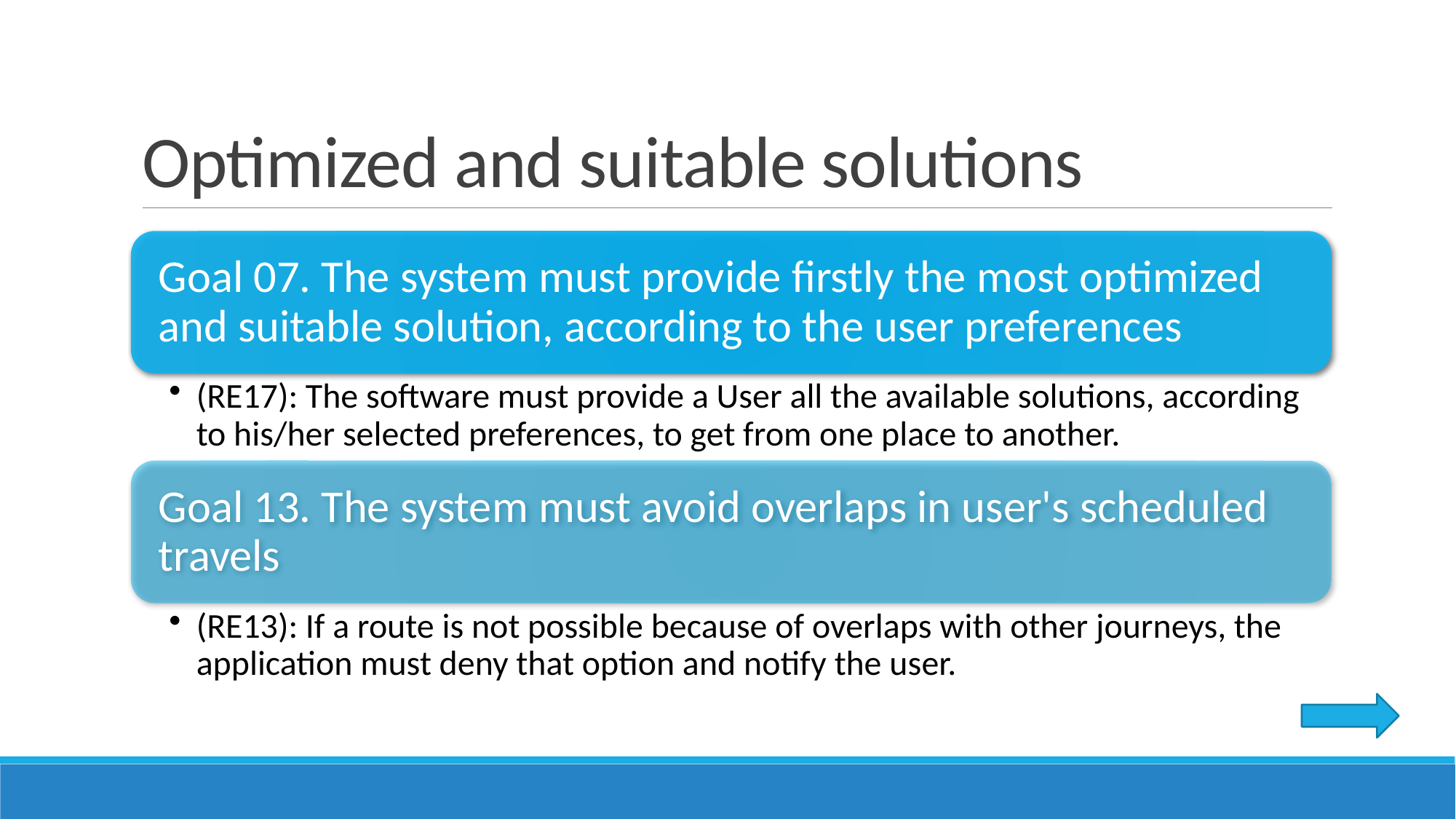

# Optimized and suitable solutions
Goal 07. The system must provide firstly the most optimized and suitable solution, according to the user preferences
(RE17): The software must provide a User all the available solutions, according to his/her selected preferences, to get from one place to another.
Goal 13. The system must avoid overlaps in user's scheduled travels
(RE13): If a route is not possible because of overlaps with other journeys, the application must deny that option and notify the user.